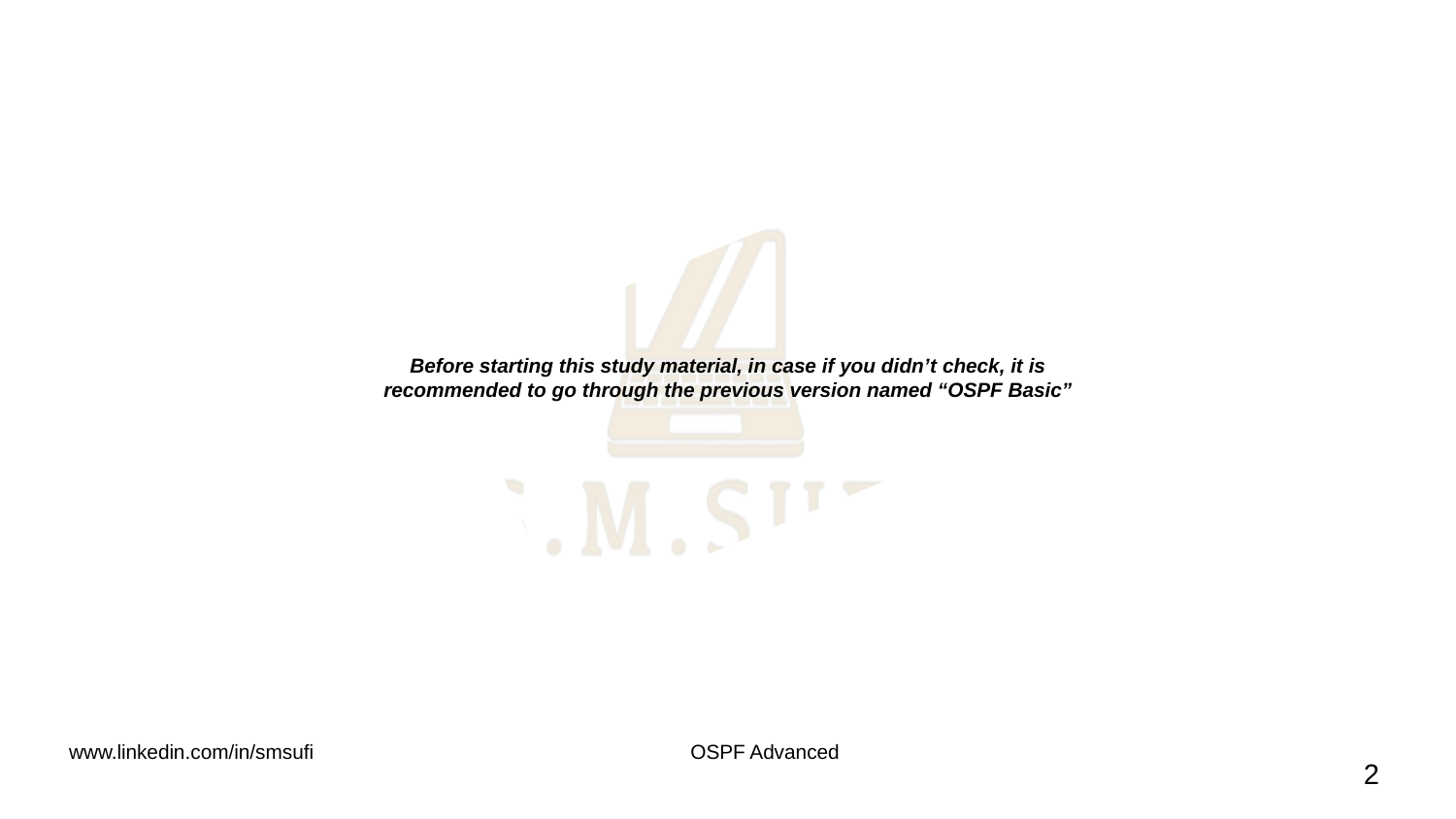

Before starting this study material, in case if you didn’t check, it is recommended to go through the previous version named “OSPF Basic”
2